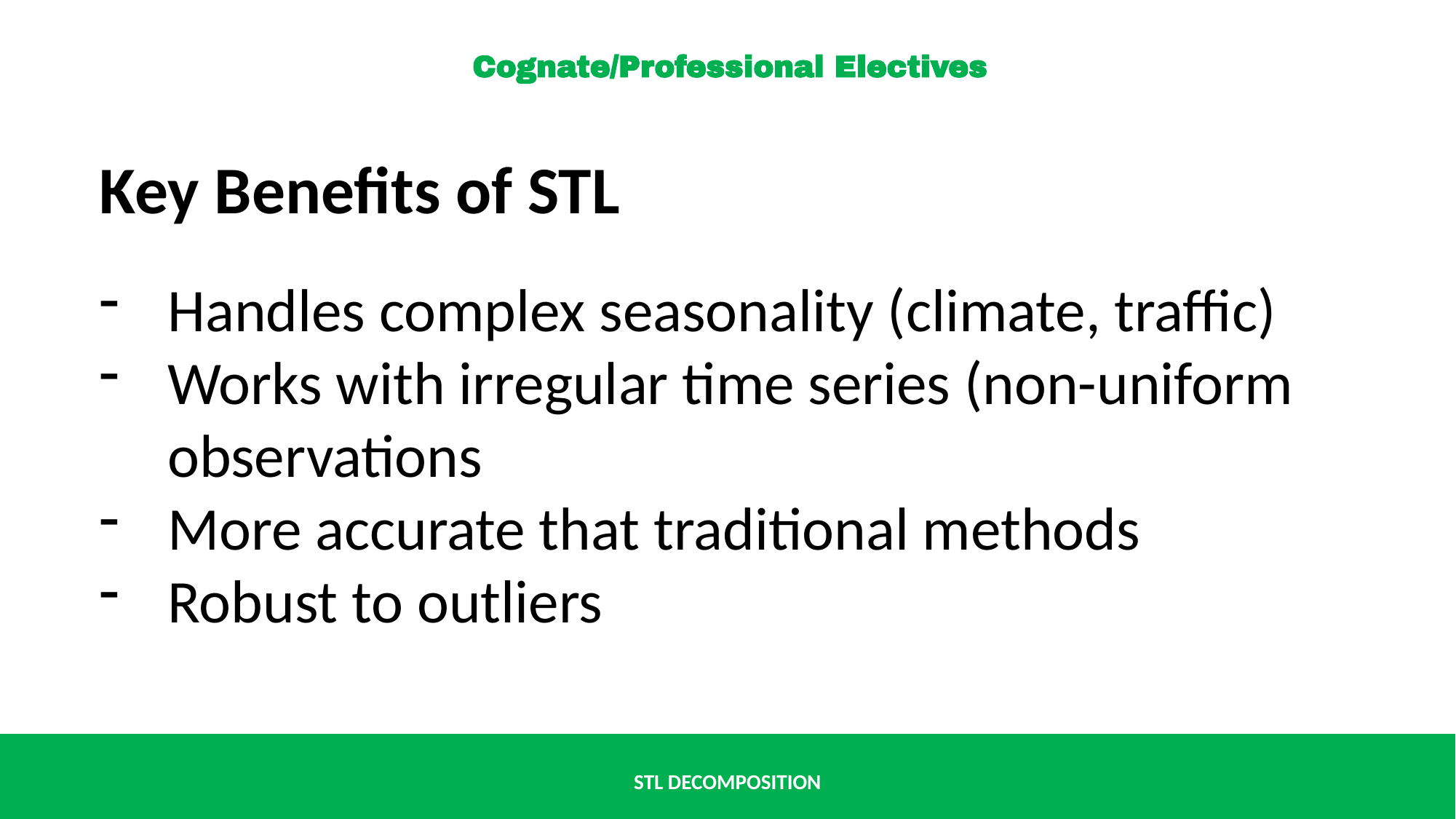

Key Benefits of STL

Handles complex seasonality (climate, traffic)
Works with irregular time series (non-uniform observations
More accurate that traditional methods
Robust to outliers